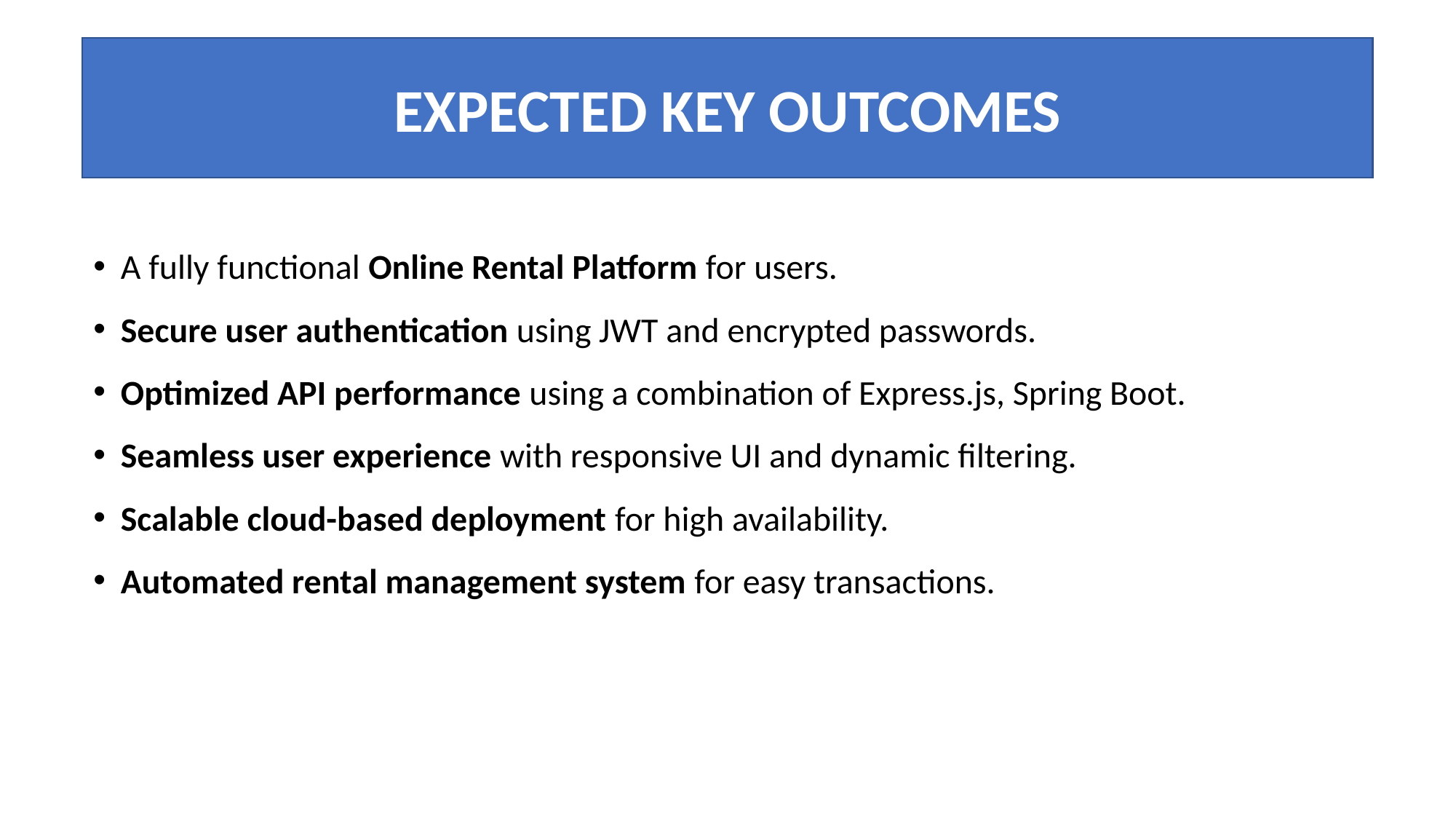

EXPECTED KEY OUTCOMES
A fully functional Online Rental Platform for users.
Secure user authentication using JWT and encrypted passwords.
Optimized API performance using a combination of Express.js, Spring Boot.
Seamless user experience with responsive UI and dynamic filtering.
Scalable cloud-based deployment for high availability.
Automated rental management system for easy transactions.